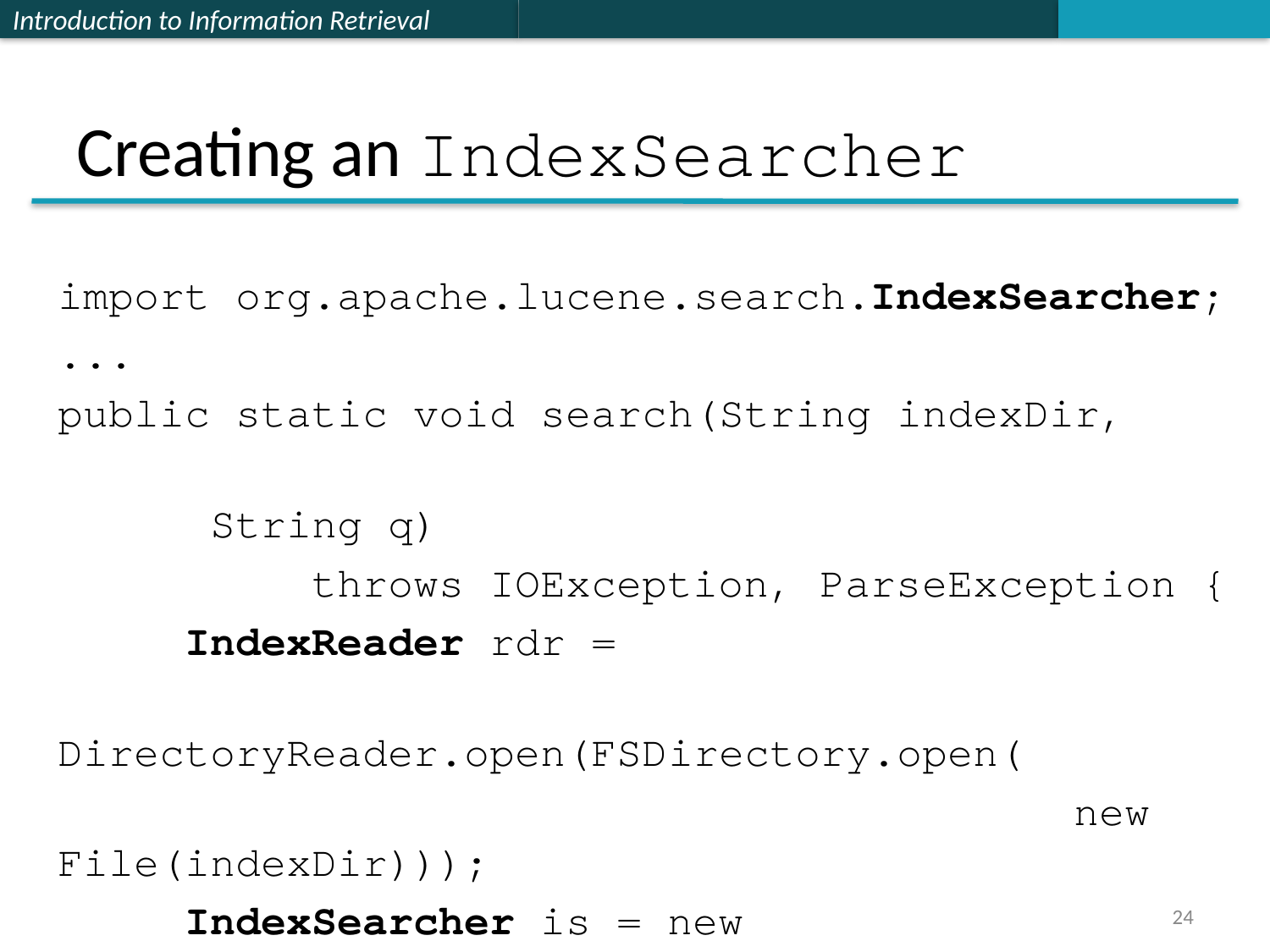

# Creating an IndexSearcher
import org.apache.lucene.search.IndexSearcher;
...
public static void search(String indexDir,
										 String q)
		throws IOException, ParseException {
	IndexReader rdr =
		DirectoryReader.open(FSDirectory.open(
								new File(indexDir)));
	IndexSearcher is = new IndexSearcher(rdr);
	...
}
24